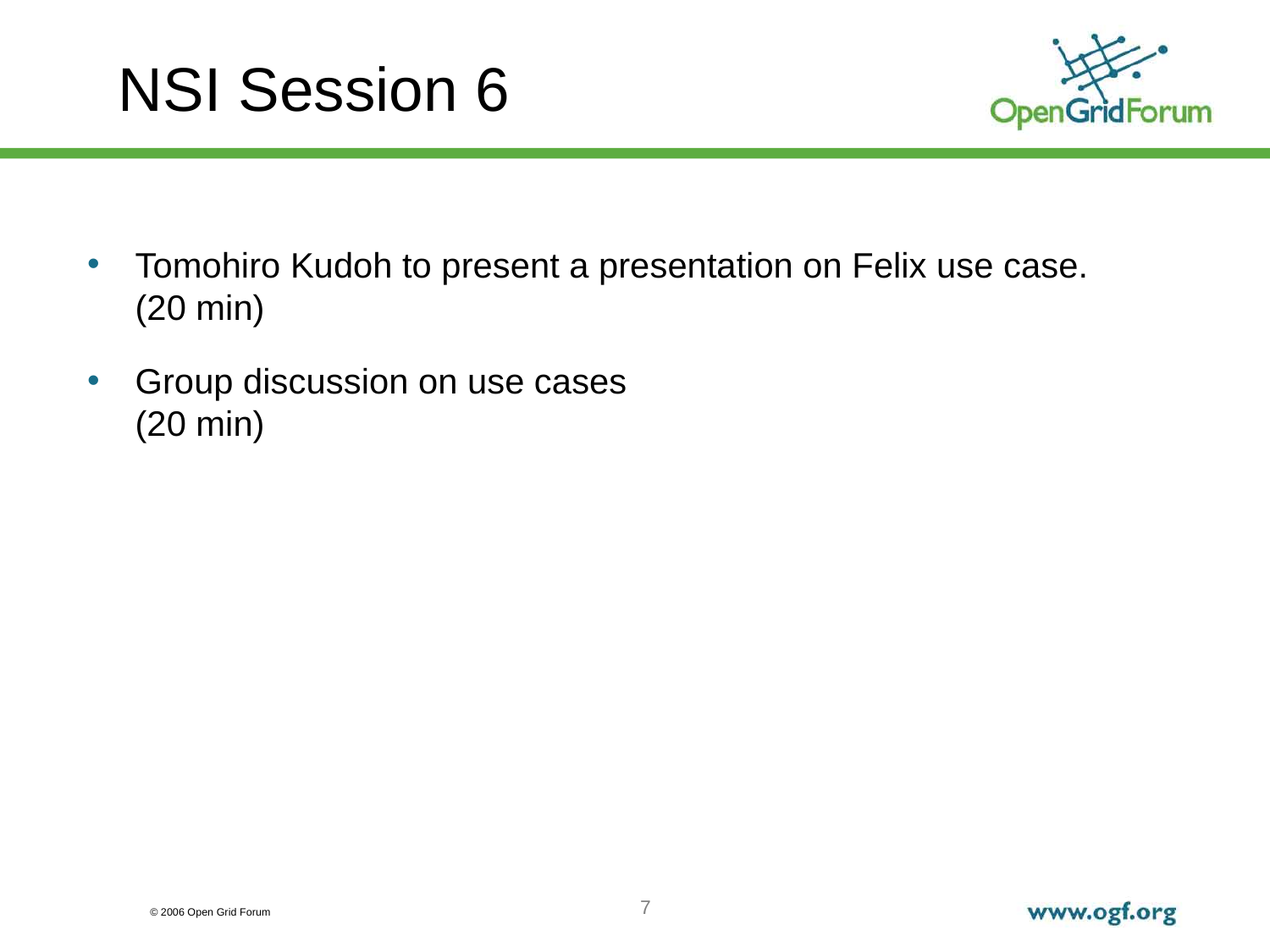

NSI Session 6
Tomohiro Kudoh to present a presentation on Felix use case.
(20 min)
Group discussion on use cases
(20 min)

 (30 min)
John to present summary of routing policy use cases. (30 min)

7